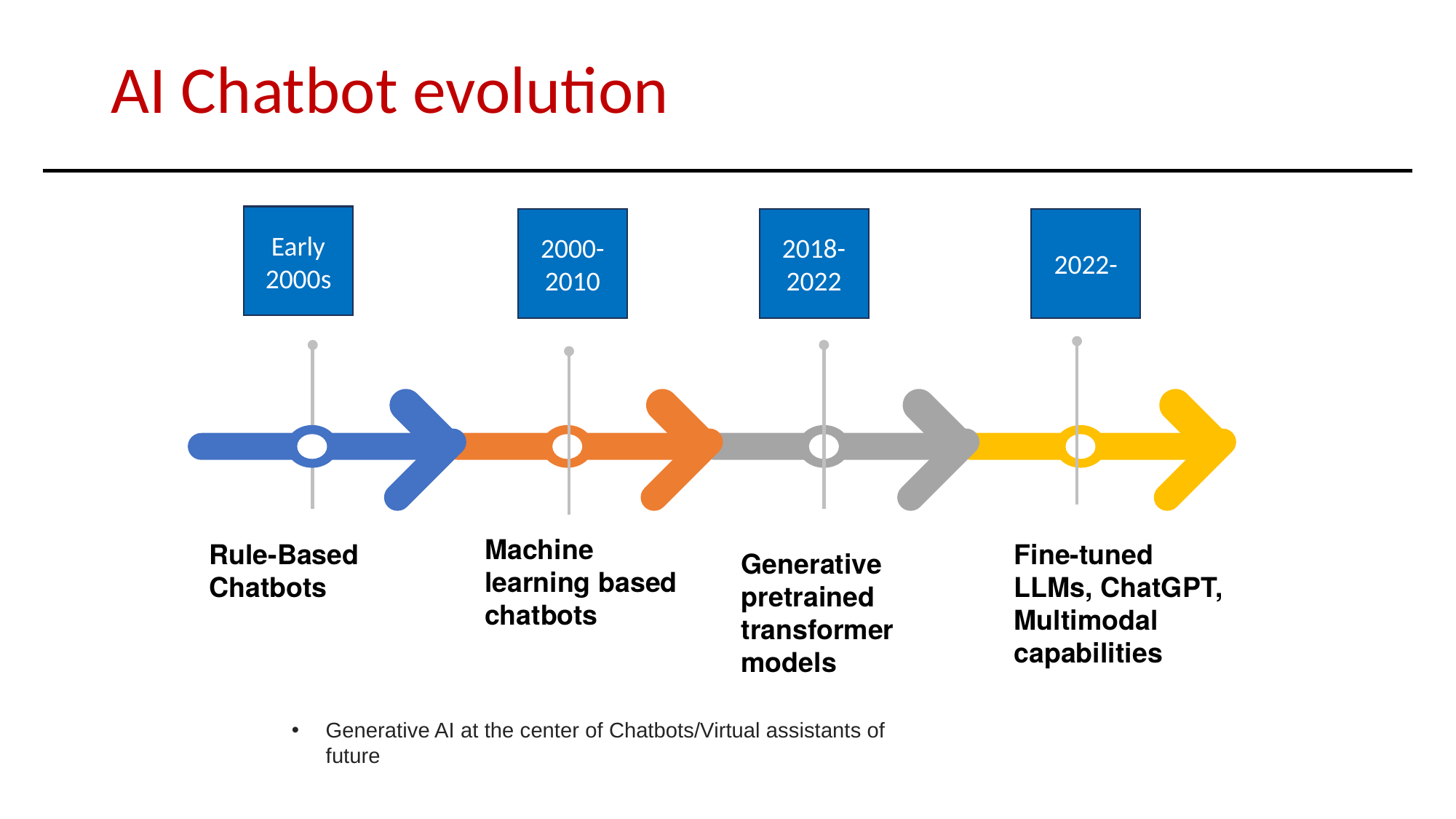

# AI Chatbot evolution
Early 2000s
2000-2010
2018-2022
2022-

Machine learning based chatbots
Rule-Based Chatbots
Fine-tuned LLMs, ChatGPT, Multimodal capabilities
Generative pretrained transformer models
Generative AI at the center of Chatbots/Virtual assistants of future